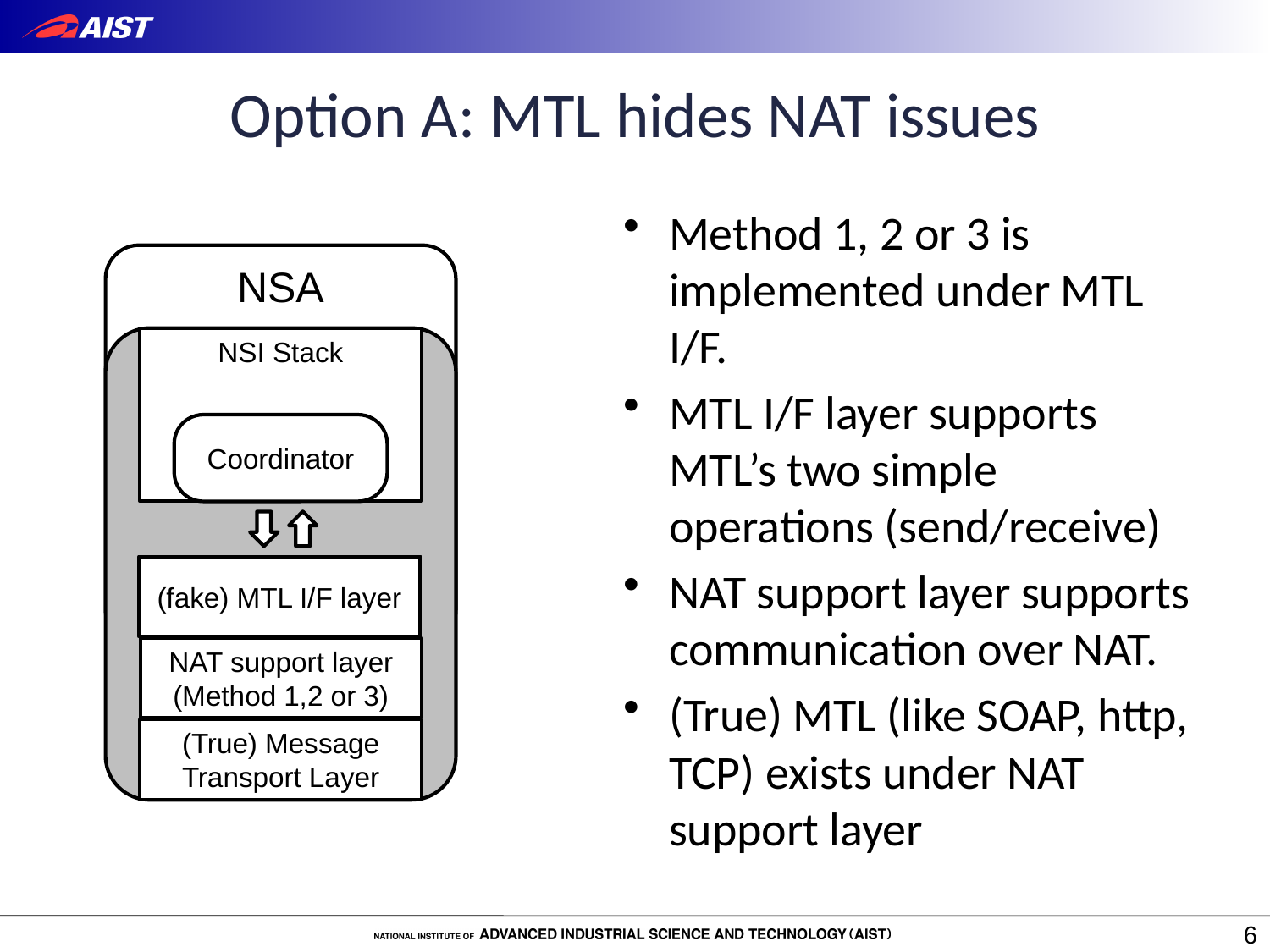

# Option A: MTL hides NAT issues
Method 1, 2 or 3 is implemented under MTL I/F.
MTL I/F layer supports MTL’s two simple operations (send/receive)
NAT support layer supports communication over NAT.
(True) MTL (like SOAP, http, TCP) exists under NAT support layer
NSA

NSI Stack
Coordinator

(fake) MTL I/F layer
NAT support layer
(Method 1,2 or 3)
(True) Message Transport Layer
6